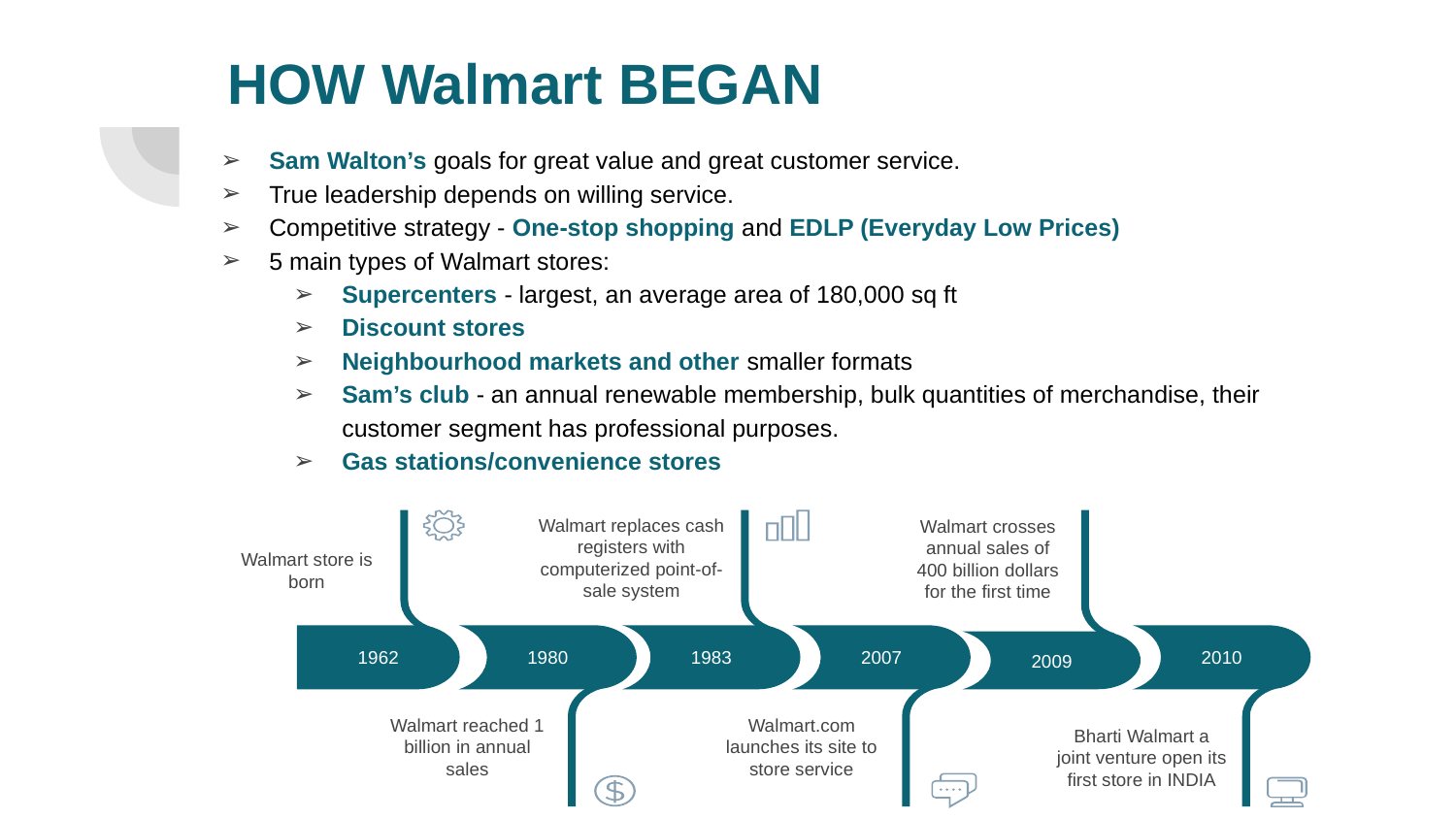

# HOW Walmart BEGAN
Sam Walton’s goals for great value and great customer service.
True leadership depends on willing service.
Competitive strategy - One-stop shopping and EDLP (Everyday Low Prices)
5 main types of Walmart stores:
Supercenters - largest, an average area of 180,000 sq ft
Discount stores
Neighbourhood markets and other smaller formats
Sam’s club - an annual renewable membership, bulk quantities of merchandise, their customer segment has professional purposes.
Gas stations/convenience stores

Walmart replaces cash registers with computerized point-of-sale system

1983
Walmart crosses annual sales of 400 billion dollars for the first time

2009

Walmart store is born
1962
1980

Walmart reached 1 billion in annual sales

2007

Walmart.com launches its site to store service

2010

Bharti Walmart a joint venture open its first store in INDIA